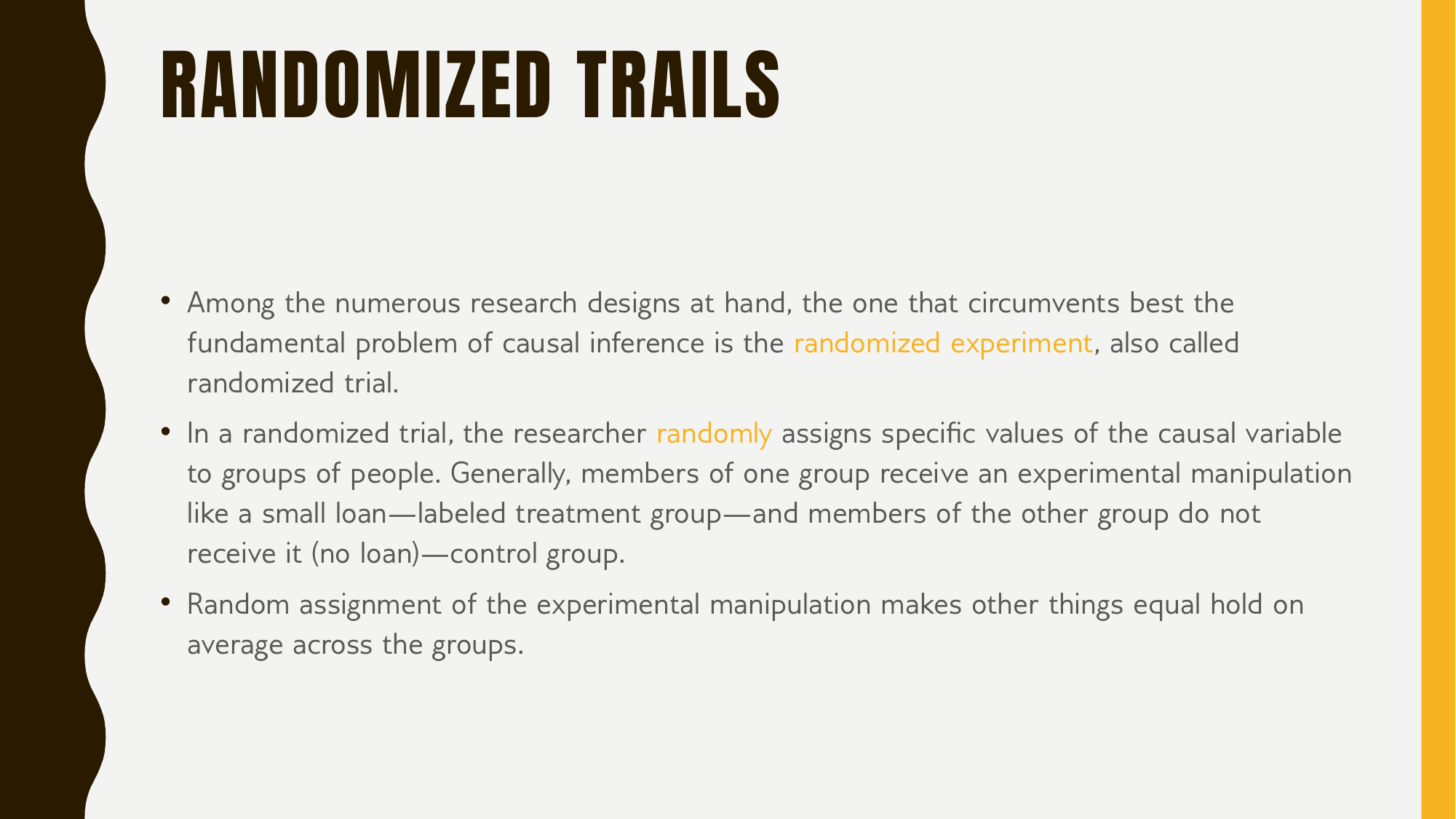

# Randomized trails
Among the numerous research designs at hand, the one that circumvents best the fundamental problem of causal inference is the randomized experiment, also called randomized trial.
In a randomized trial, the researcher randomly assigns specific values of the causal variable to groups of people. Generally, members of one group receive an experimental manipulation like a small loan—labeled treatment group—and members of the other group do not receive it (no loan)—control group.
Random assignment of the experimental manipulation makes other things equal hold on average across the groups.